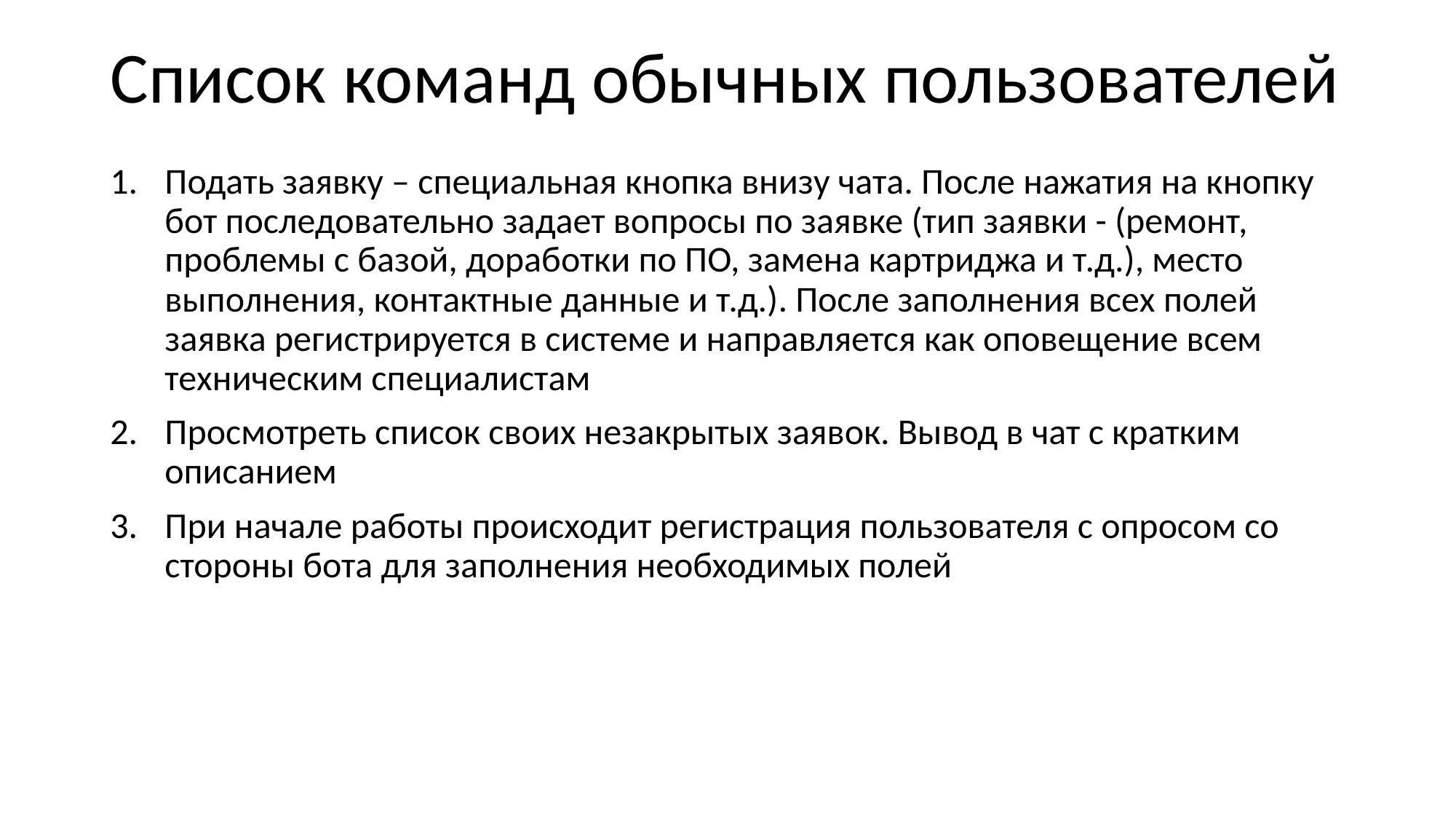

# Список команд обычных пользователей
Подать заявку – специальная кнопка внизу чата. После нажатия на кнопку бот последовательно задает вопросы по заявке (тип заявки - (ремонт, проблемы с базой, доработки по ПО, замена картриджа и т.д.), место выполнения, контактные данные и т.д.). После заполнения всех полей заявка регистрируется в системе и направляется как оповещение всем техническим специалистам
Просмотреть список своих незакрытых заявок. Вывод в чат с кратким описанием
При начале работы происходит регистрация пользователя с опросом со стороны бота для заполнения необходимых полей